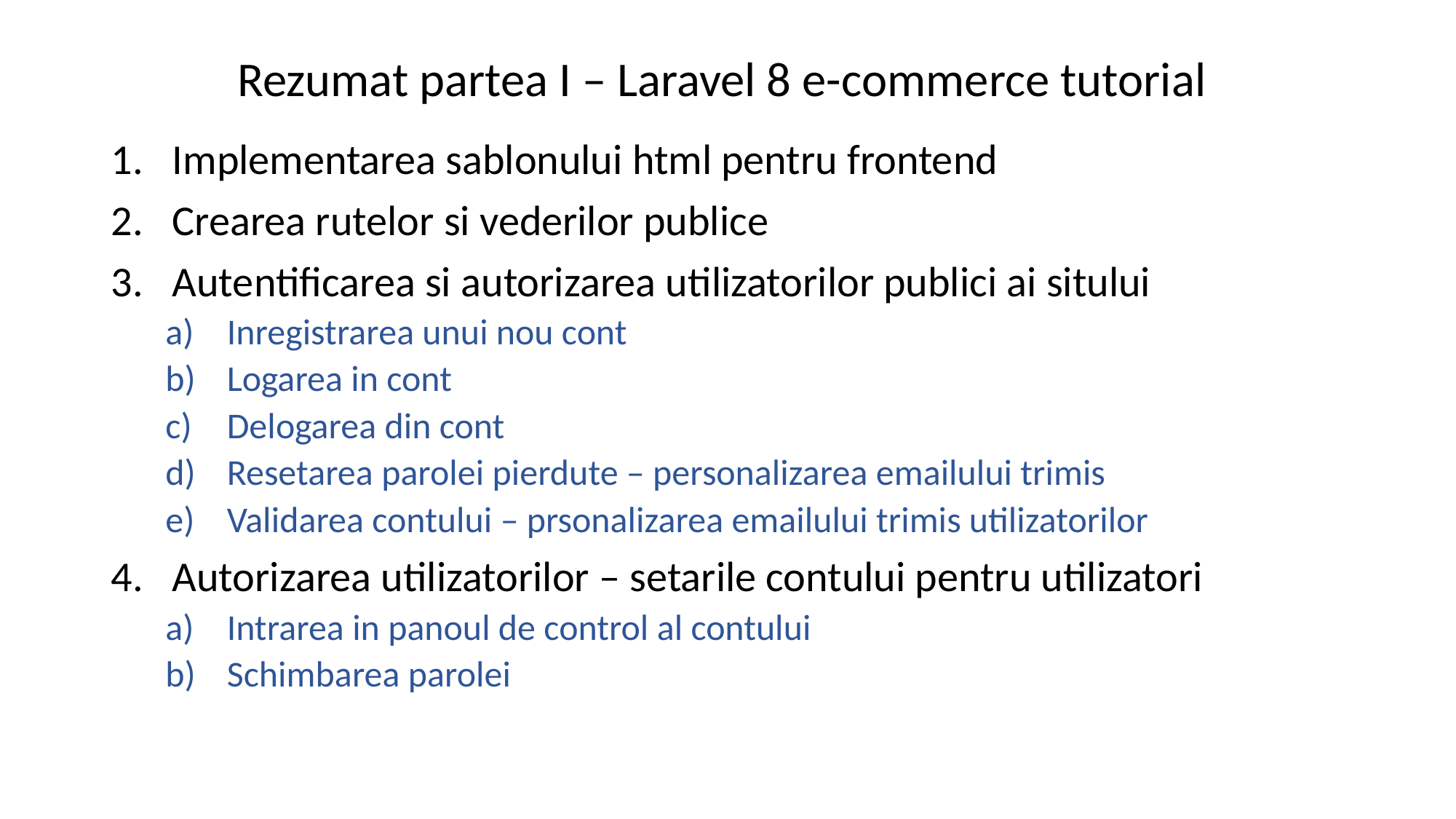

# Rezumat partea I – Laravel 8 e-commerce tutorial
Implementarea sablonului html pentru frontend
Crearea rutelor si vederilor publice
Autentificarea si autorizarea utilizatorilor publici ai sitului
Inregistrarea unui nou cont
Logarea in cont
Delogarea din cont
Resetarea parolei pierdute – personalizarea emailului trimis
Validarea contului – prsonalizarea emailului trimis utilizatorilor
Autorizarea utilizatorilor – setarile contului pentru utilizatori
Intrarea in panoul de control al contului
Schimbarea parolei